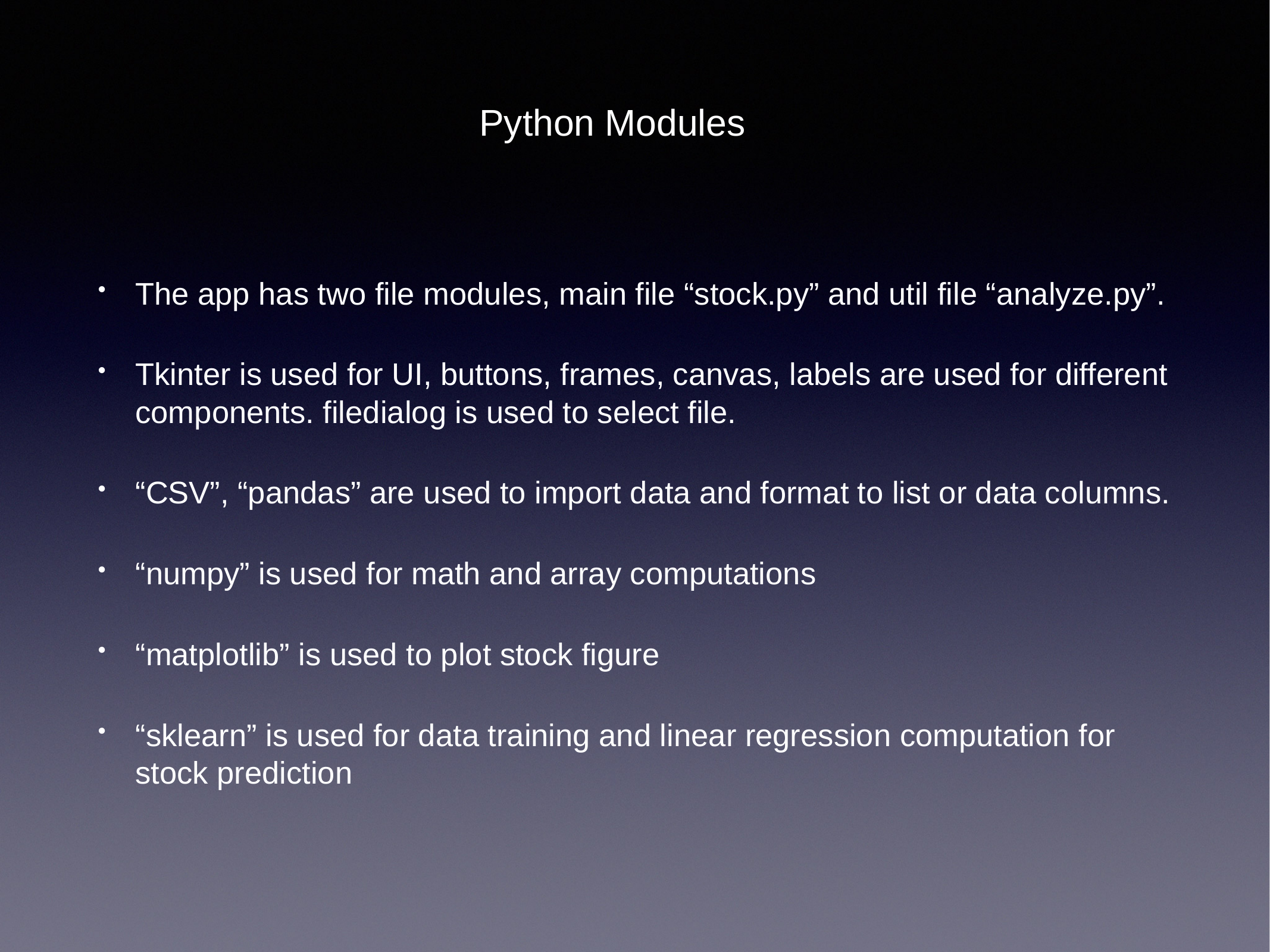

# Python Modules
The app has two file modules, main file “stock.py” and util file “analyze.py”.
Tkinter is used for UI, buttons, frames, canvas, labels are used for different components. filedialog is used to select file.
“CSV”, “pandas” are used to import data and format to list or data columns.
“numpy” is used for math and array computations
“matplotlib” is used to plot stock figure
“sklearn” is used for data training and linear regression computation for stock prediction